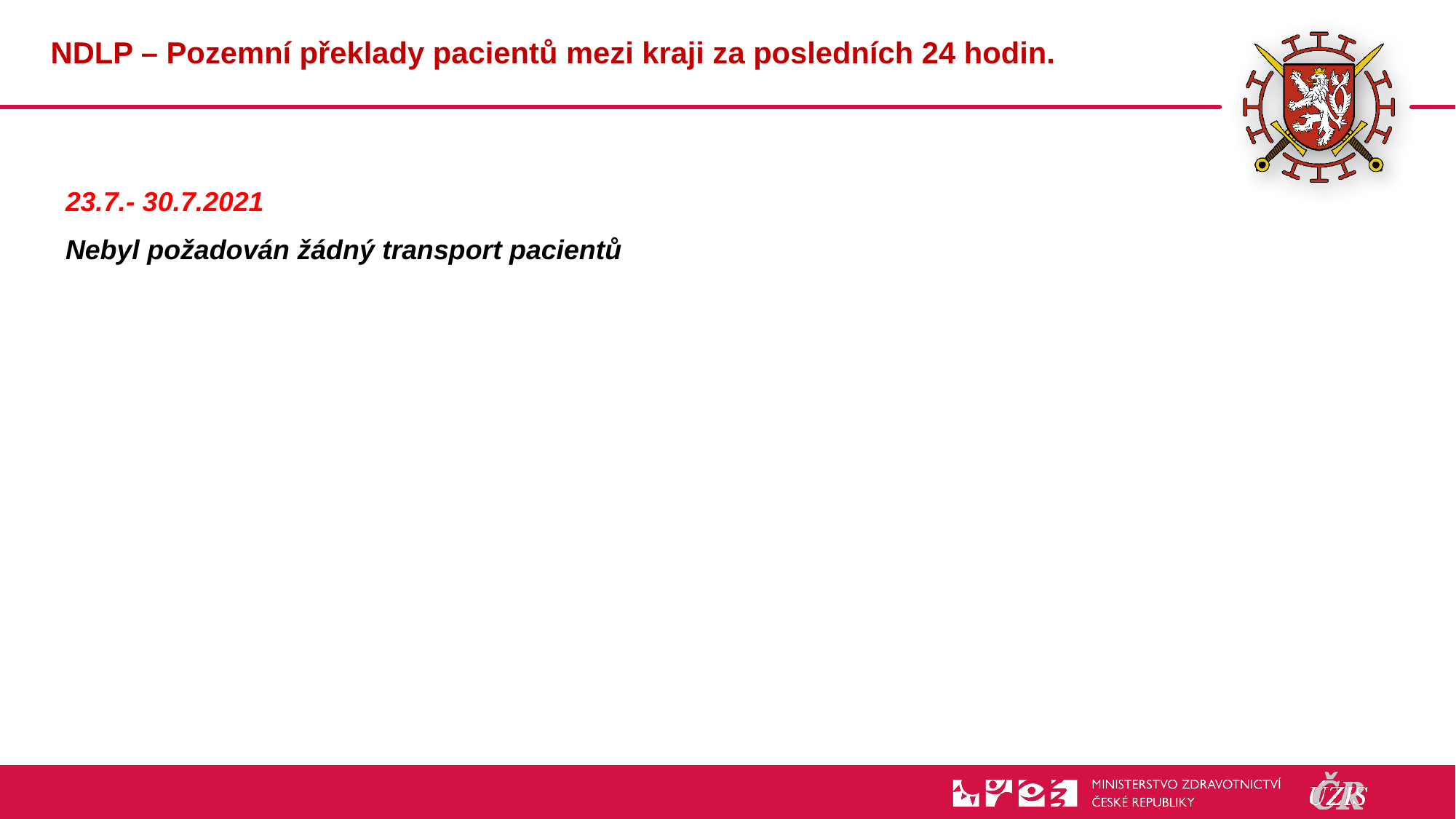

# NDLP – Pozemní překlady pacientů mezi kraji za posledních 24 hodin.
23.7.- 30.7.2021
Nebyl požadován žádný transport pacientů